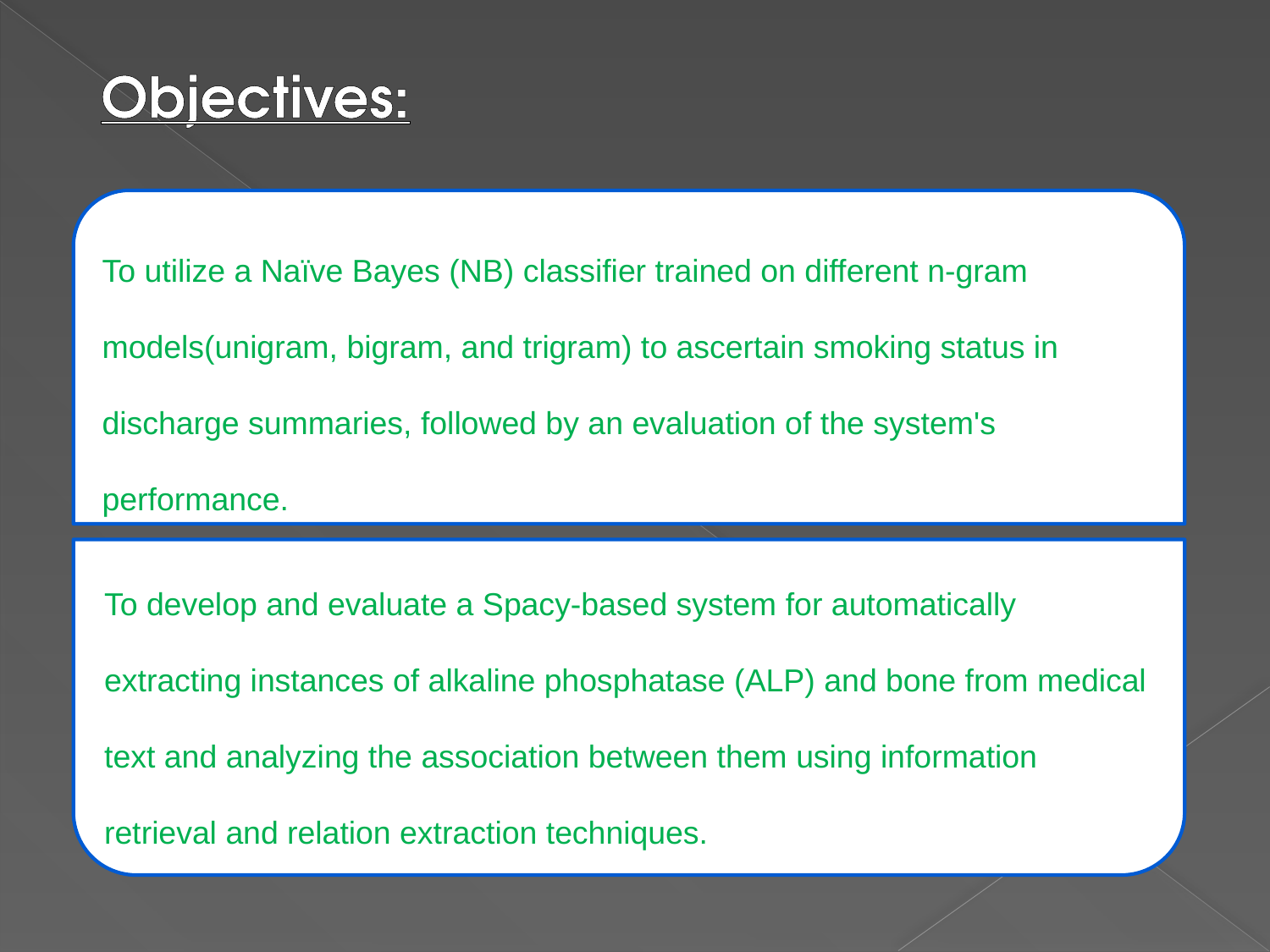

# Objectives:
To utilize a Naïve Bayes (NB) classifier trained on different n-gram models(unigram, bigram, and trigram) to ascertain smoking status in discharge summaries, followed by an evaluation of the system's performance.
To develop and evaluate a Spacy-based system for automatically extracting instances of alkaline phosphatase (ALP) and bone from medical text and analyzing the association between them using information retrieval and relation extraction techniques.